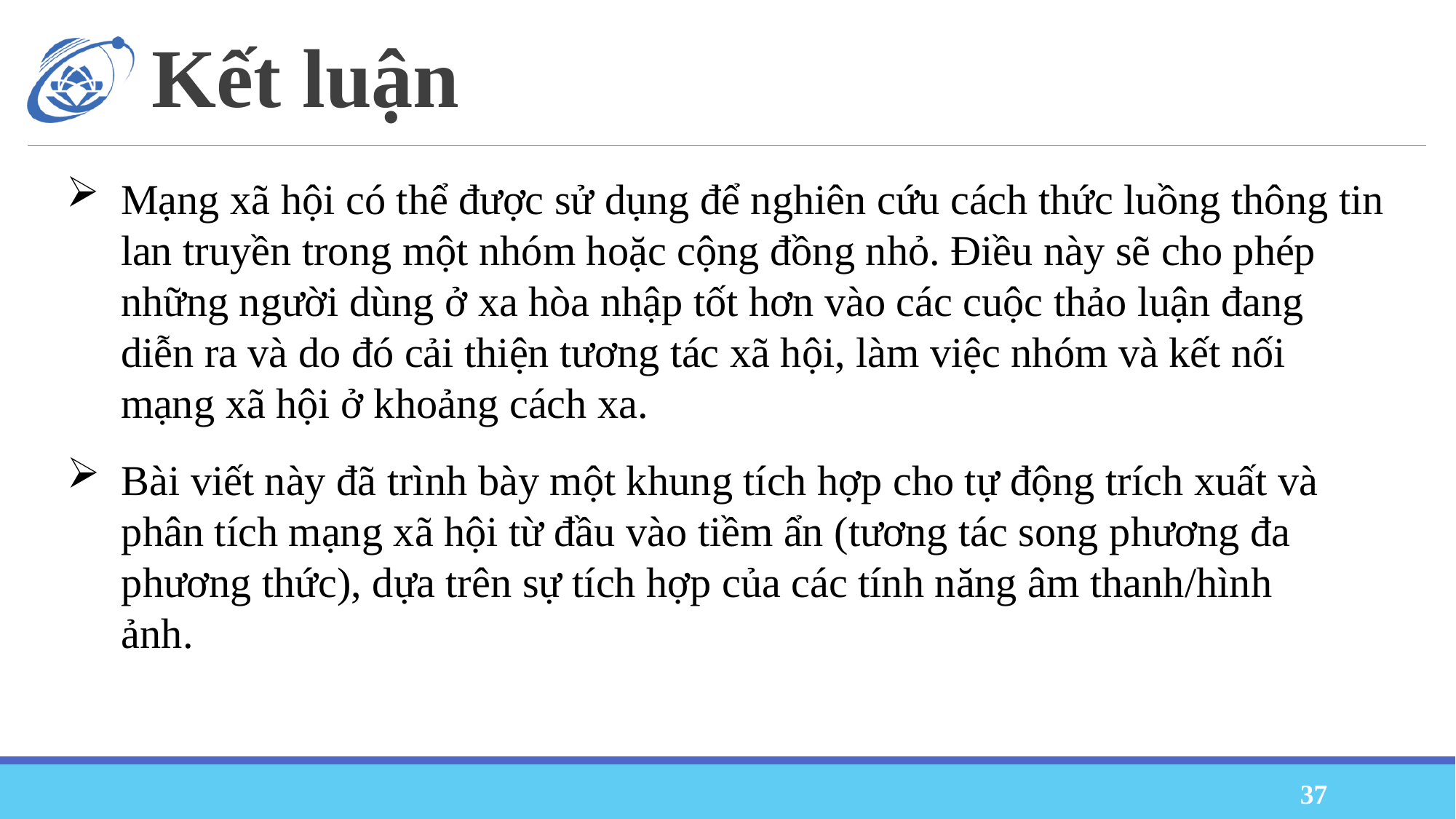

# Kết luận
Mạng xã hội có thể được sử dụng để nghiên cứu cách thức luồng thông tin lan truyền trong một nhóm hoặc cộng đồng nhỏ. Điều này sẽ cho phép những người dùng ở xa hòa nhập tốt hơn vào các cuộc thảo luận đang diễn ra và do đó cải thiện tương tác xã hội, làm việc nhóm và kết nối mạng xã hội ở khoảng cách xa.

Bài viết này đã trình bày một khung tích hợp cho tự động trích xuất và phân tích mạng xã hội từ đầu vào tiềm ẩn (tương tác song phương đa phương thức), dựa trên sự tích hợp của các tính năng âm thanh/hình ảnh.
37